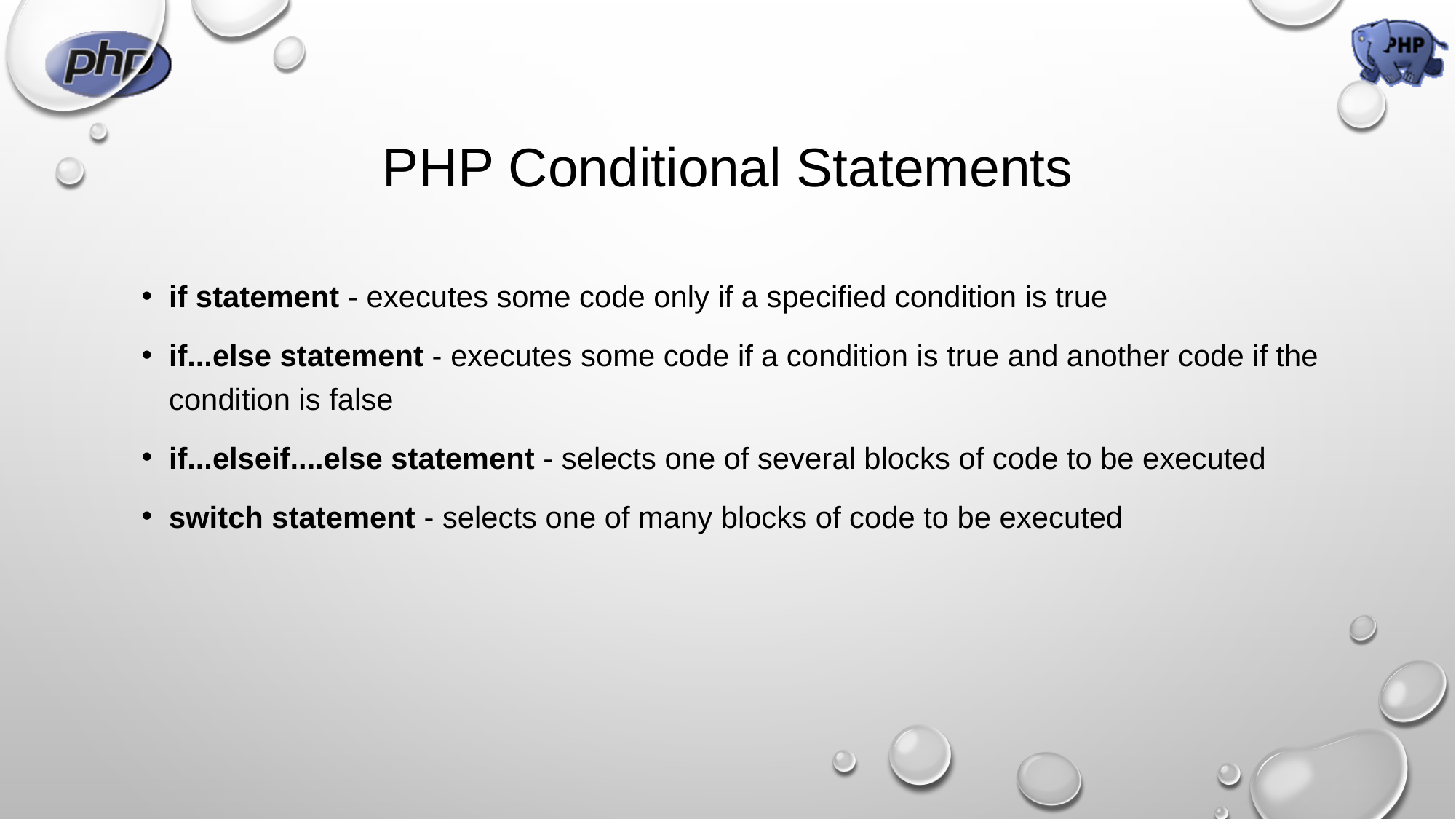

# PHP Conditional Statements
if statement - executes some code only if a specified condition is true
if...else statement - executes some code if a condition is true and another code if the condition is false
if...elseif....else statement - selects one of several blocks of code to be executed
switch statement - selects one of many blocks of code to be executed